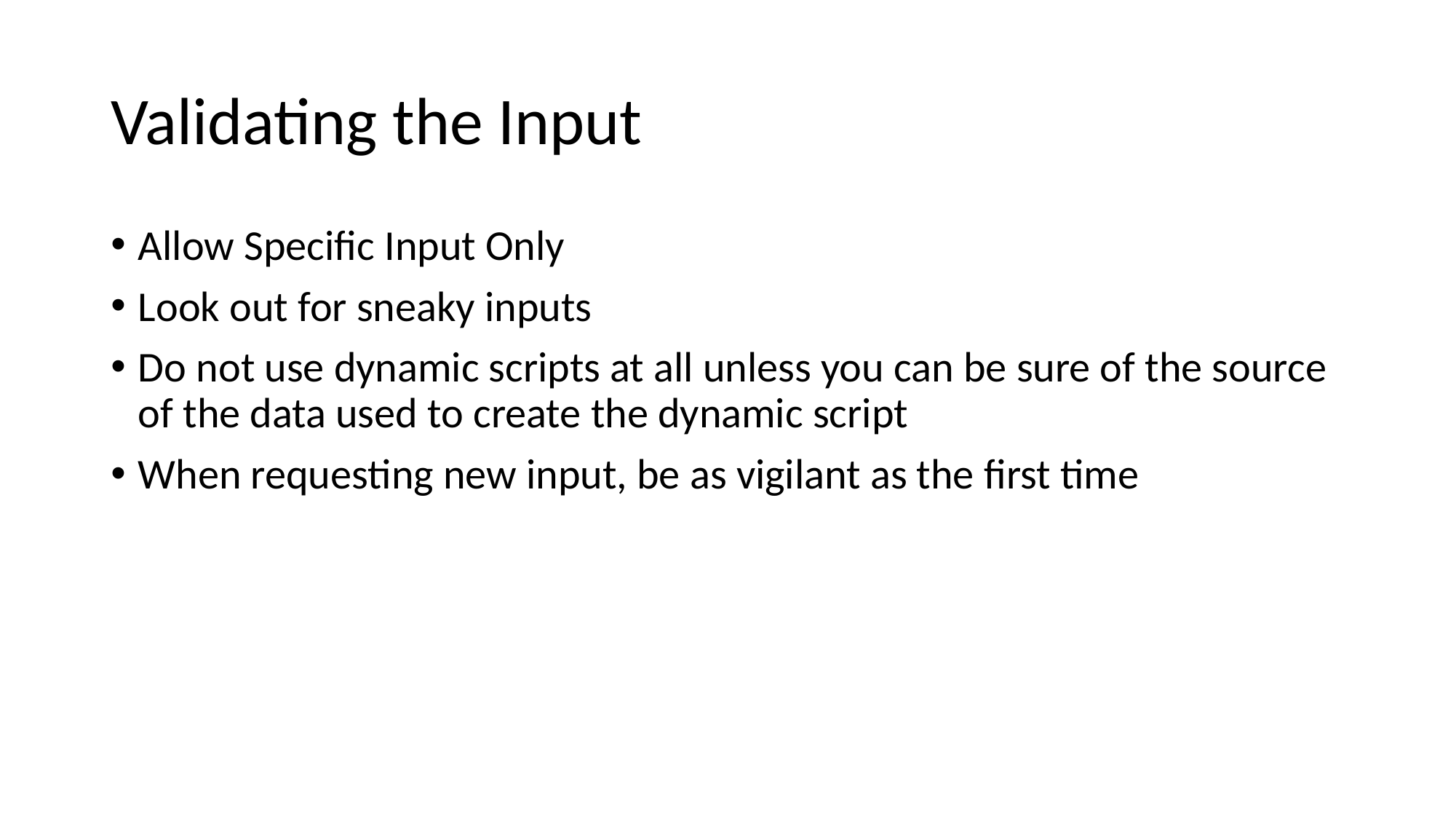

# Validating the Input
Allow Specific Input Only
Look out for sneaky inputs
Do not use dynamic scripts at all unless you can be sure of the source of the data used to create the dynamic script
When requesting new input, be as vigilant as the first time